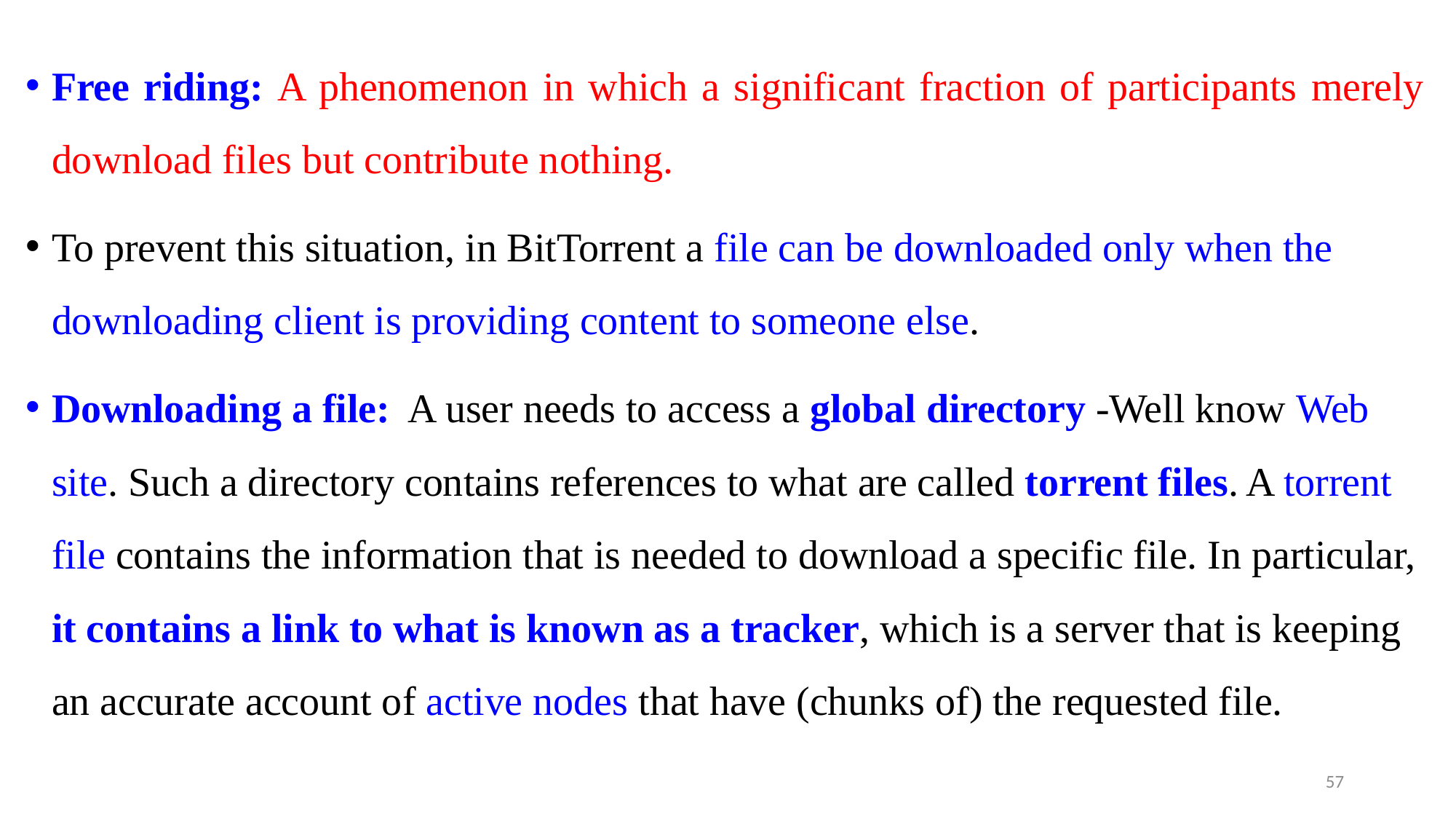

Free riding: A phenomenon in which a significant fraction of participants merely download files but contribute nothing.
To prevent this situation, in BitTorrent a file can be downloaded only when the downloading client is providing content to someone else.
Downloading a file:  A user needs to access a global directory -Well know Web site. Such a directory contains references to what are called torrent files. A torrent file contains the information that is needed to download a specific file. In particular, it contains a link to what is known as a tracker, which is a server that is keeping an accurate account of active nodes that have (chunks of) the requested file.

57